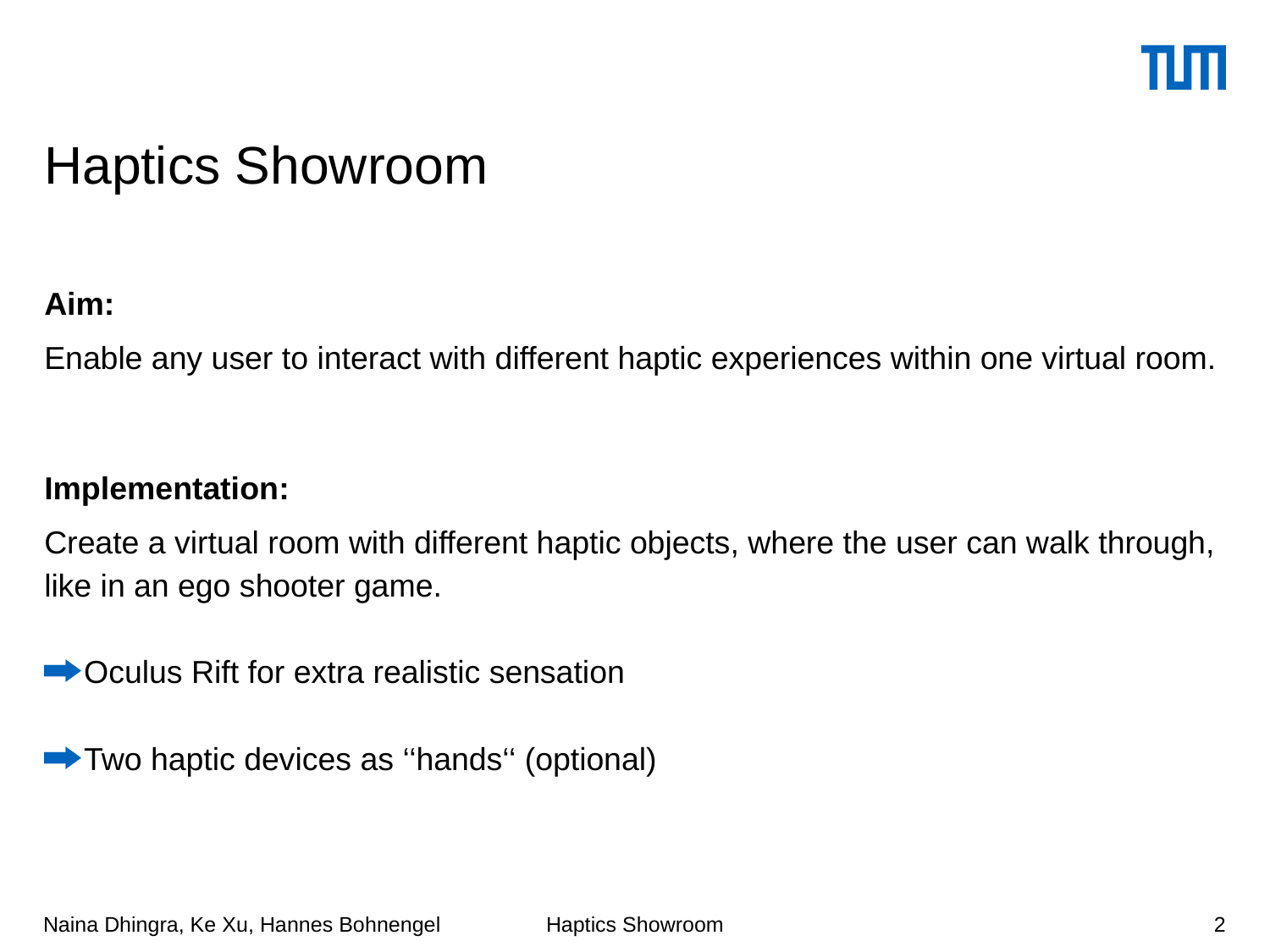

# Haptics Showroom

Aim:
Enable any user to interact with different haptic experiences within one virtual room.

Implementation:
Create a virtual room with different haptic objects, where the user can walk through, like in an ego shooter game.

Oculus Rift for extra realistic sensation

Two haptic devices as ‘‘hands‘‘ (optional)

Naina Dhingra, Ke Xu, Hannes Bohnengel
2
Haptics Showroom